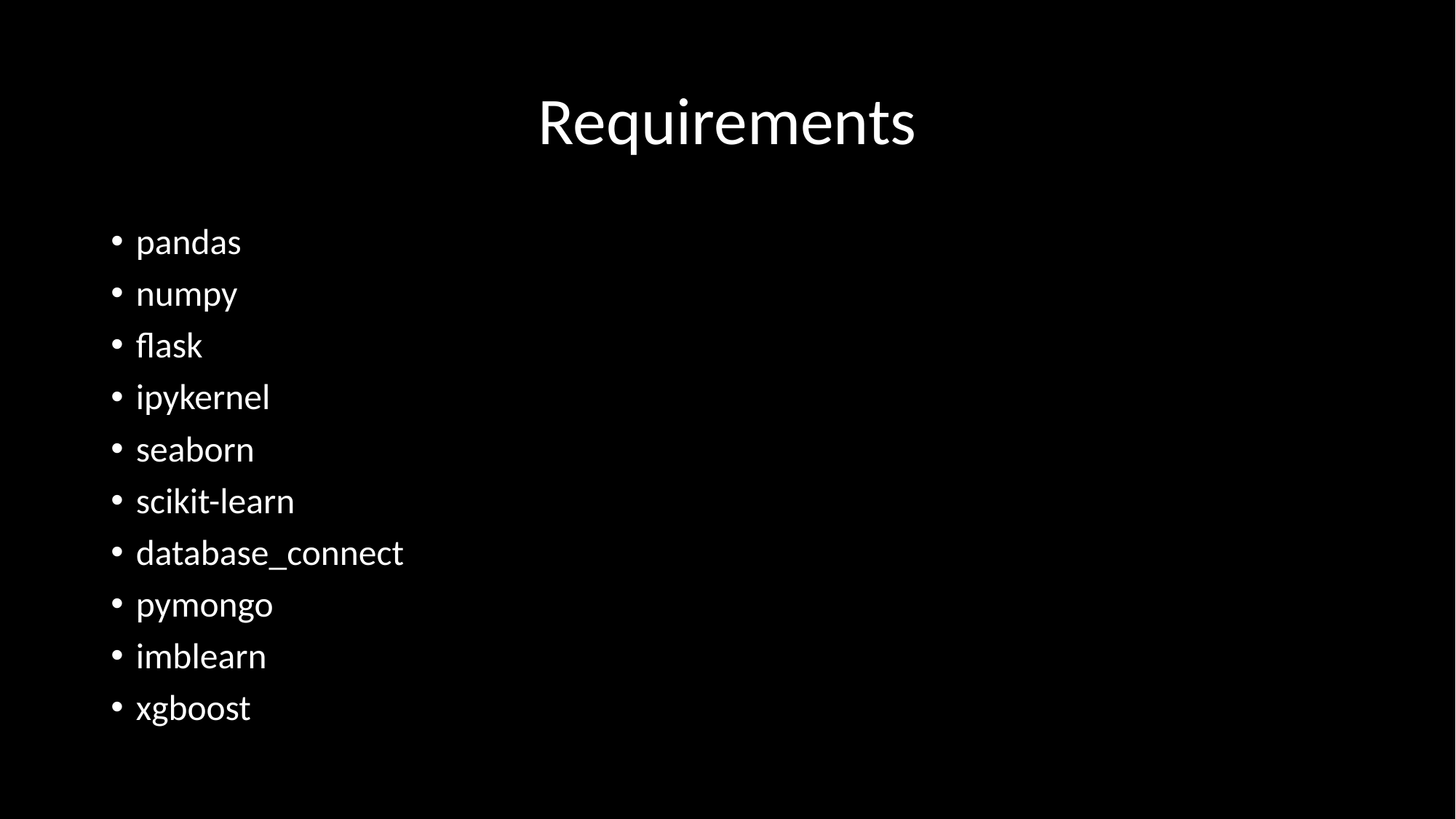

# Requirements
pandas
numpy
flask
ipykernel
seaborn
scikit-learn
database_connect
pymongo
imblearn
xgboost